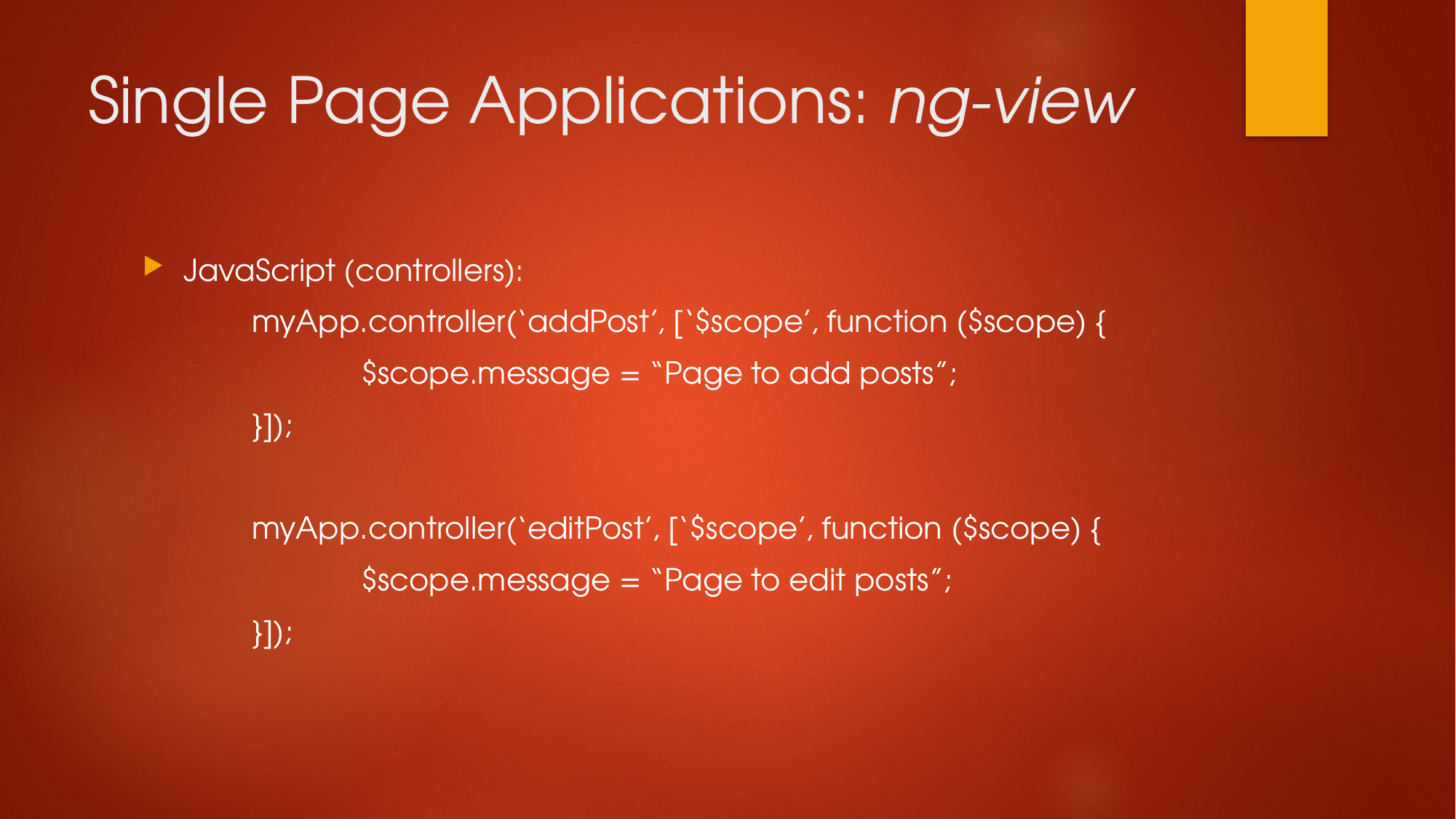

# Single Page Applications: ng-view
JavaScript (controllers):
	myApp.controller(‘addPost’, [‘$scope’, function ($scope) {
		$scope.message = “Page to add posts”;
	}]);

	myApp.controller(‘editPost’, [‘$scope’, function ($scope) {
		$scope.message = “Page to edit posts”;
	}]);